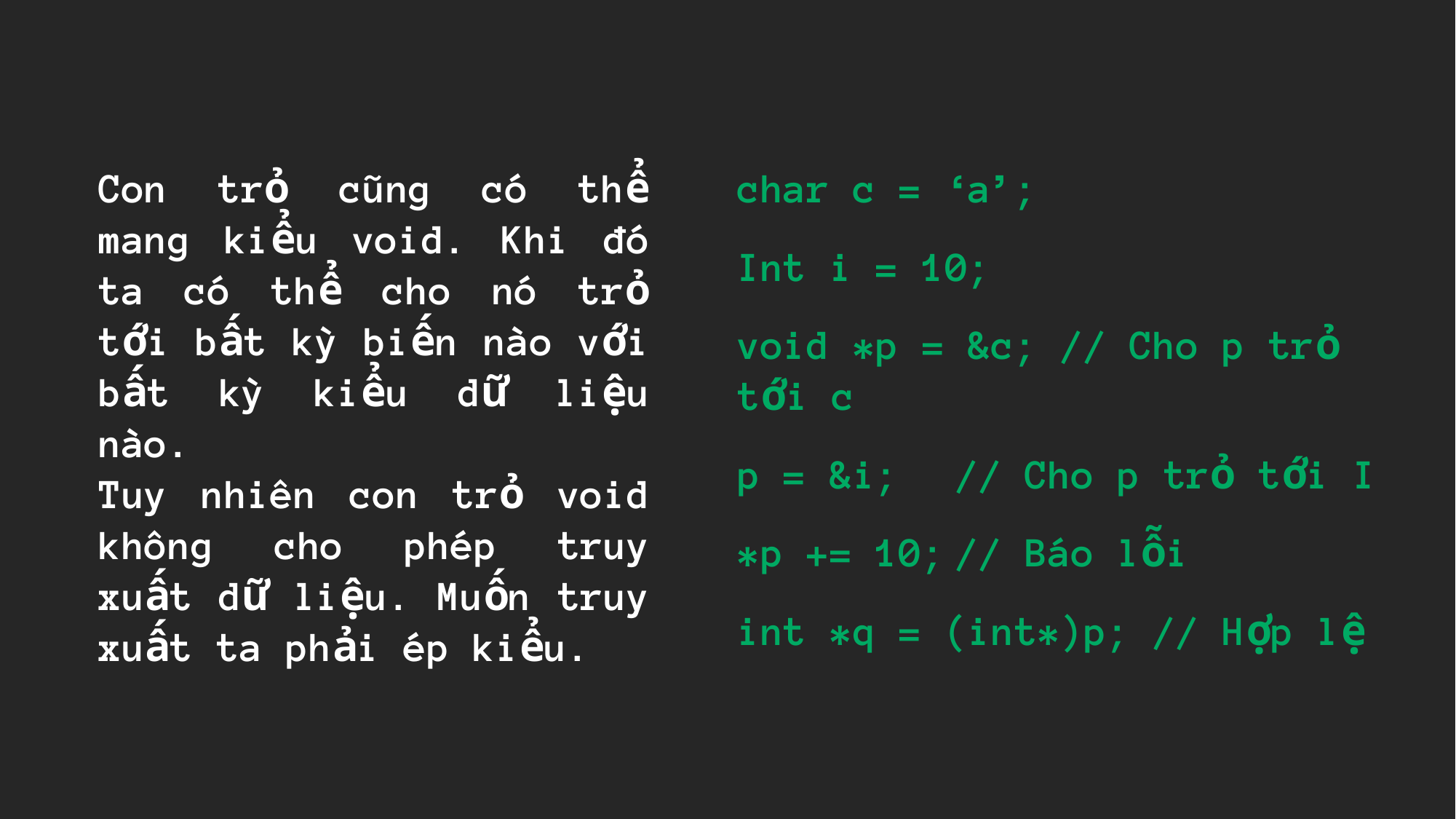

Con trỏ cũng có thể mang kiểu void. Khi đó ta có thể cho nó trỏ tới bất kỳ biến nào với bất kỳ kiểu dữ liệu nào.
Tuy nhiên con trỏ void không cho phép truy xuất dữ liệu. Muốn truy xuất ta phải ép kiểu.
char c = ‘a’;
Int i = 10;
void *p = &c; // Cho p trỏ tới c
p = &i; 	// Cho p trỏ tới I
*p += 10;	// Báo lỗi
int *q = (int*)p; // Hợp lệ